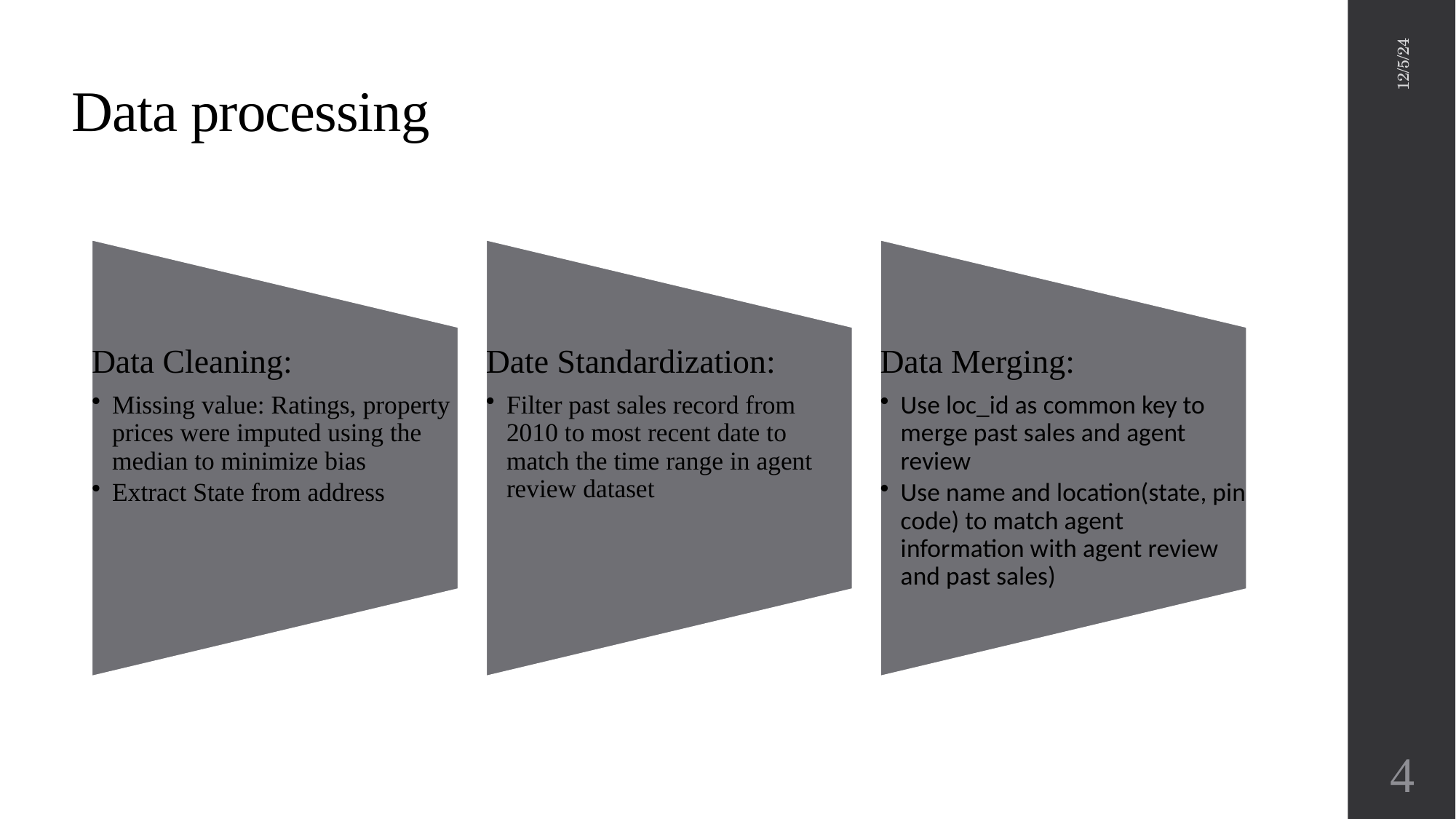

# Data processing
12/5/24
Data Cleaning:
Missing value: Ratings, property prices were imputed using the median to minimize bias
Extract State from address
Date Standardization:
Filter past sales record from 2010 to most recent date to match the time range in agent review dataset
Data Merging:
Use loc_id as common key to merge past sales and agent review
Use name and location(state, pin code) to match agent information with agent review and past sales)

4